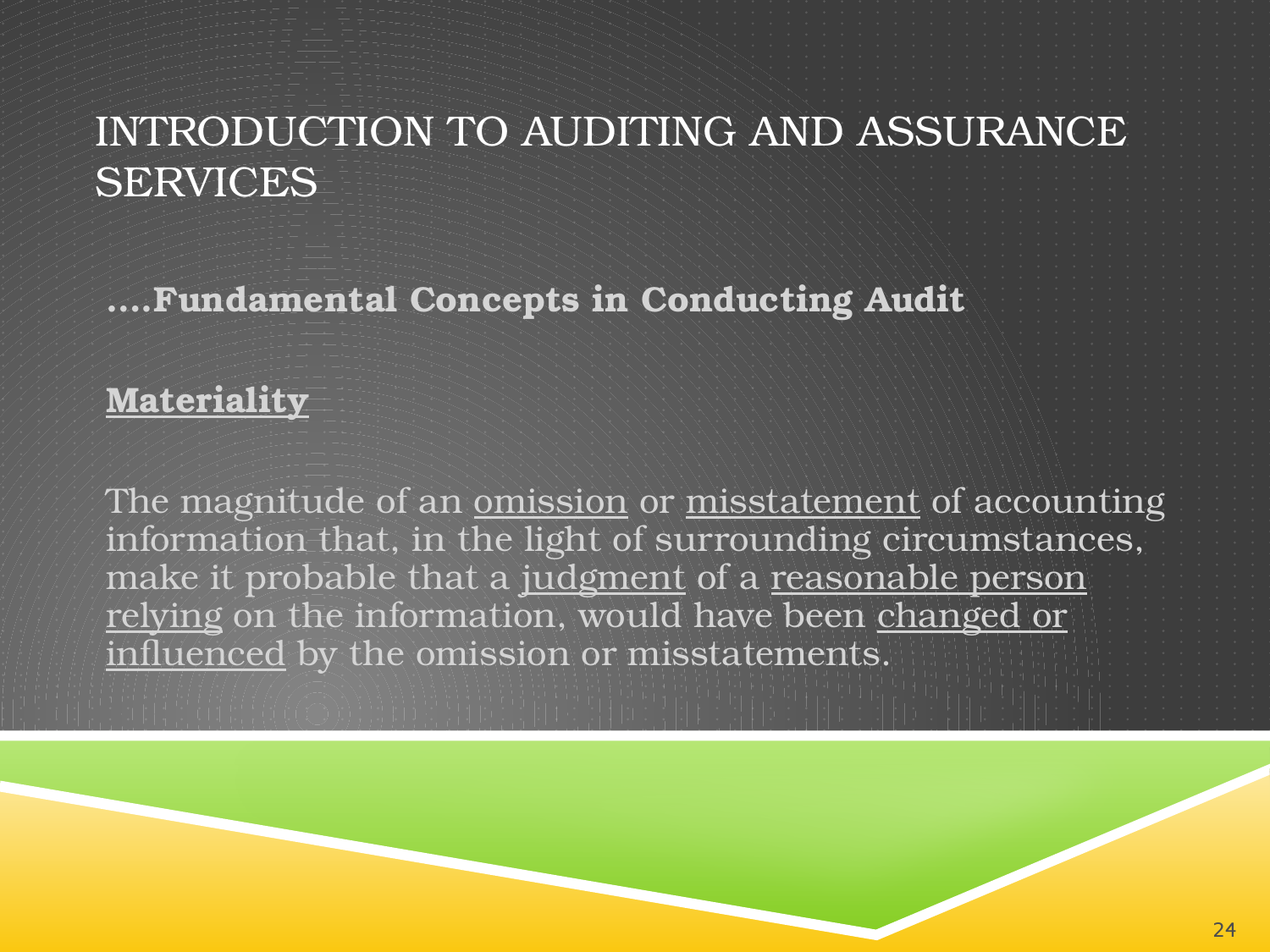

# INTRODUCTION TO AUDITING AND ASSURANCE SERVICES
….Fundamental Concepts in Conducting Audit

Materiality

The magnitude of an omission or misstatement of accounting information that, in the light of surrounding circumstances, make it probable that a judgment of a reasonable person relying on the information, would have been changed or influenced by the omission or misstatements.
24